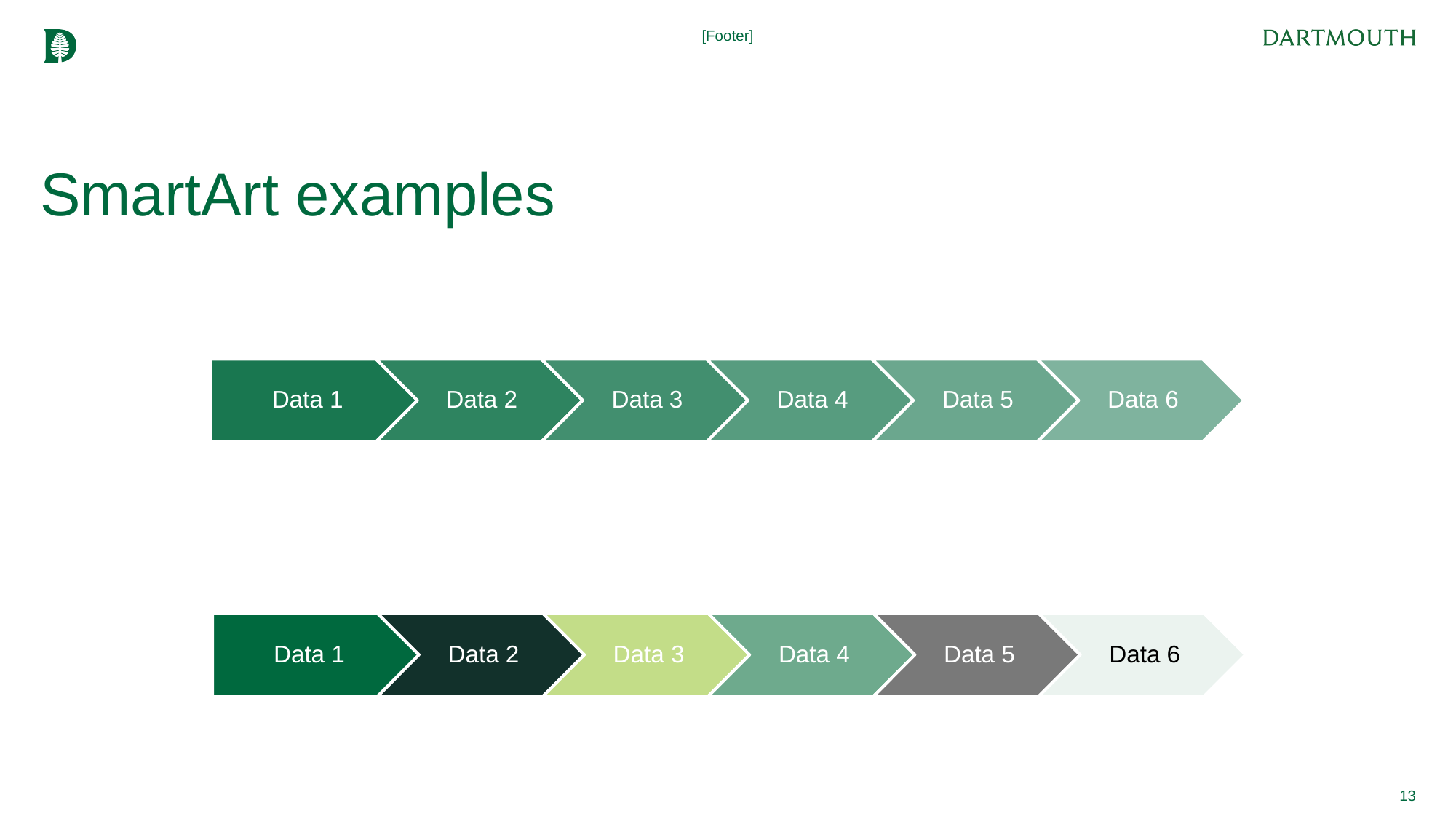

[Footer]
# SmartArt examples
Data 1
Data 2
Data 3
Data 4
Data 5
Data 6
Data 1
Data 2
Data 3
Data 4
Data 5
Data 6
13